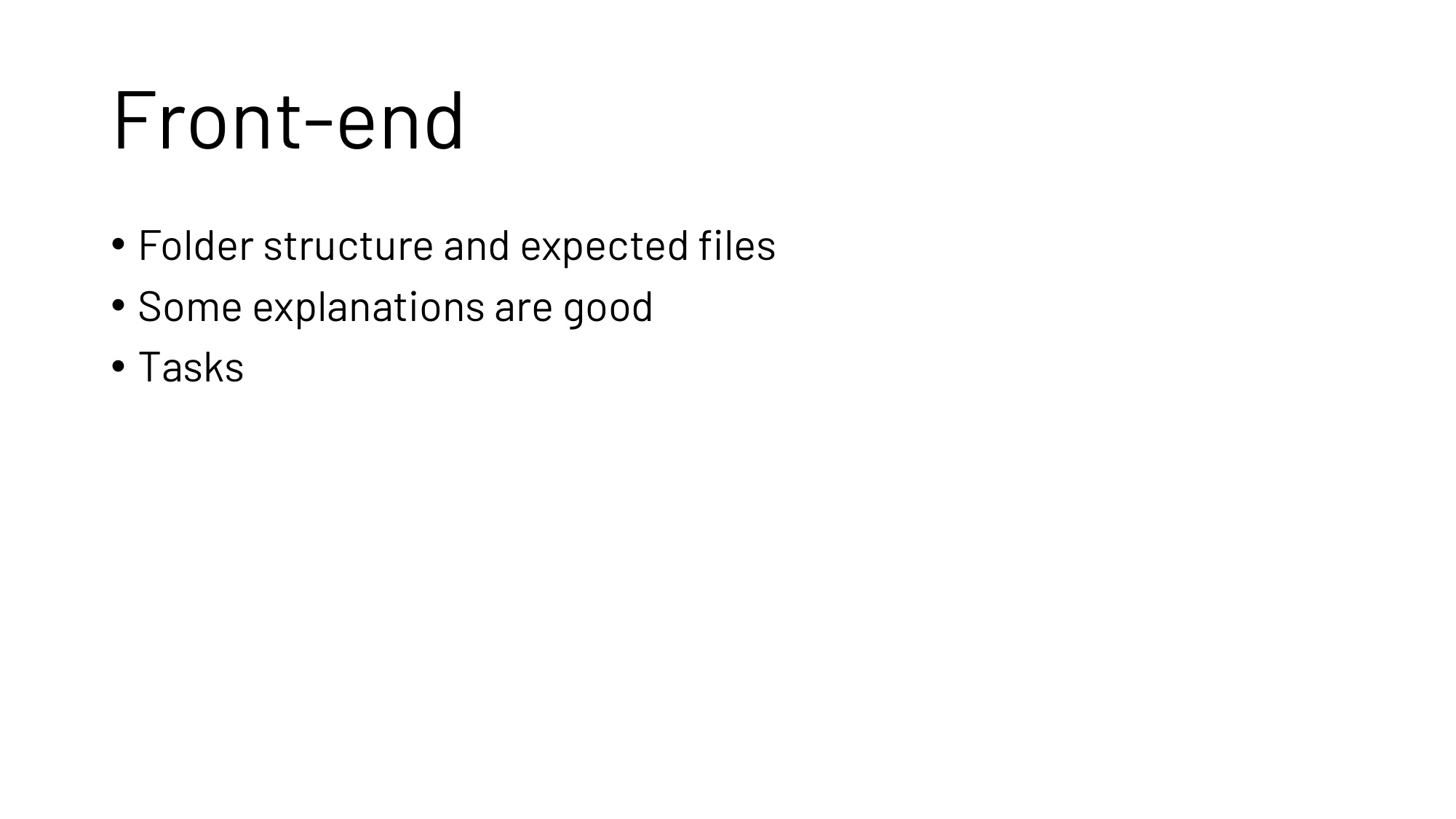

# Front-end
Folder structure and expected files
Some explanations are good
Tasks